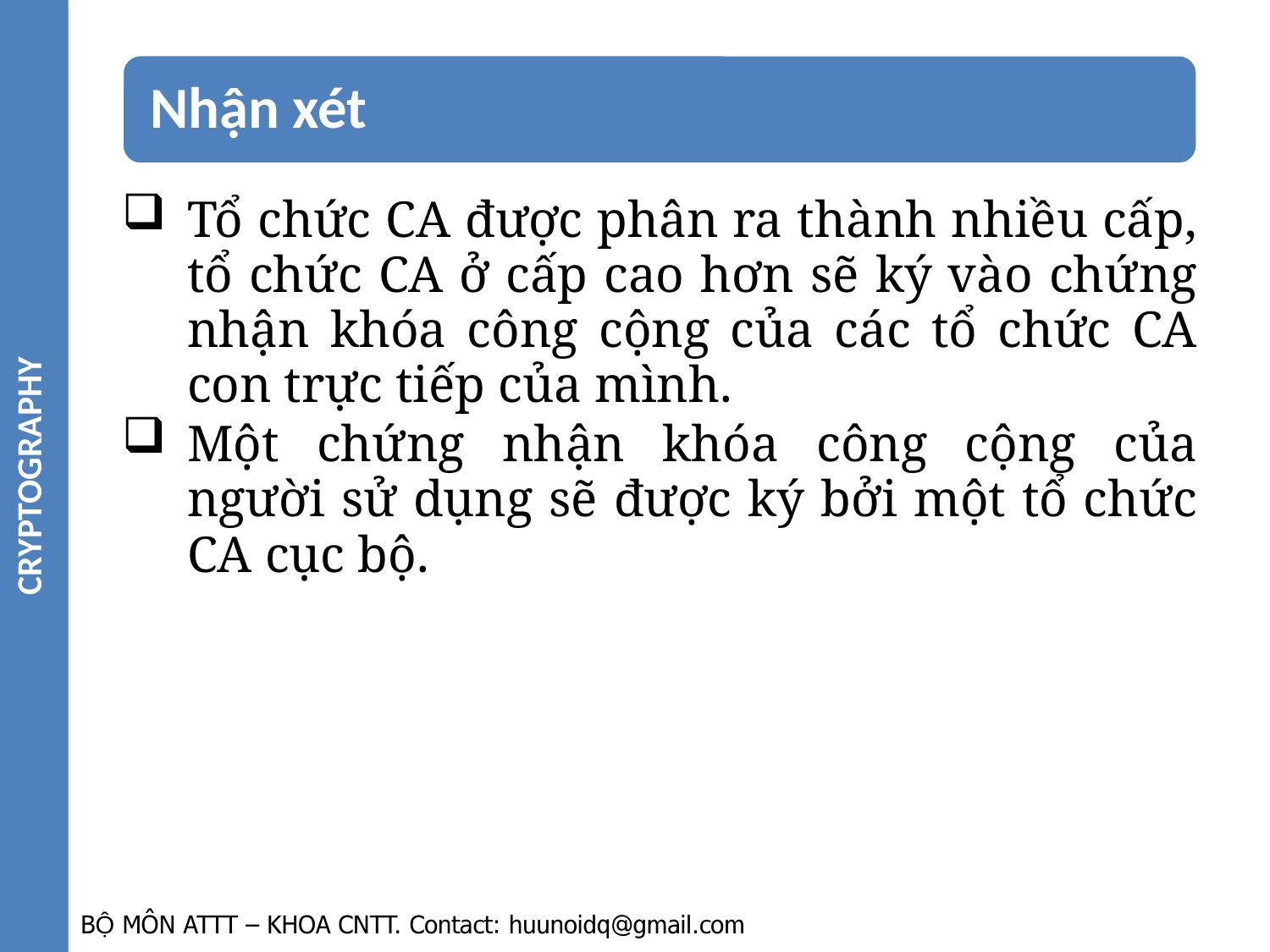

CRYPTOGRAPHY
Nhận xét
Tổ chức CA được phân ra thành nhiều cấp, tổ chức CA ở cấp cao hơn sẽ ký vào chứng nhận khóa công cộng của các tổ chức CA con trực tiếp của mình.
Một chứng nhận khóa công cộng của người sử dụng sẽ được ký bởi một tổ chức CA cục bộ.
BỘ MÔN ATTT – KHOA CNTT. Contact: huunoidq@gmail.com